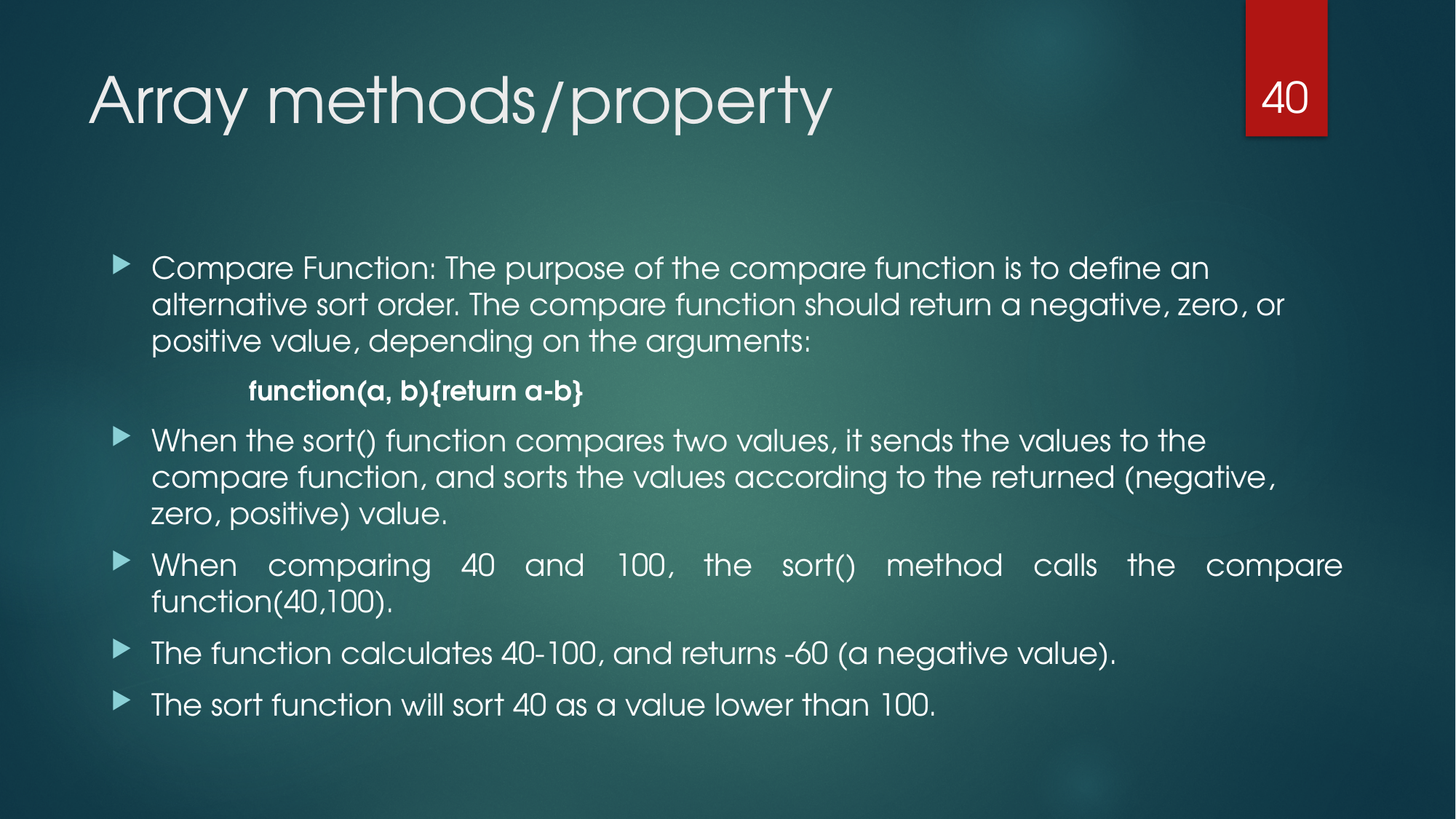

40
# Array methods/property
Compare Function: The purpose of the compare function is to define an alternative sort order. The compare function should return a negative, zero, or positive value, depending on the arguments:
           function(a, b){return a-b}
When the sort() function compares two values, it sends the values to the compare function, and sorts the values according to the returned (negative, zero, positive) value.
When comparing 40 and 100, the sort() method calls the compare function(40,100).
The function calculates 40-100, and returns -60 (a negative value).
The sort function will sort 40 as a value lower than 100.